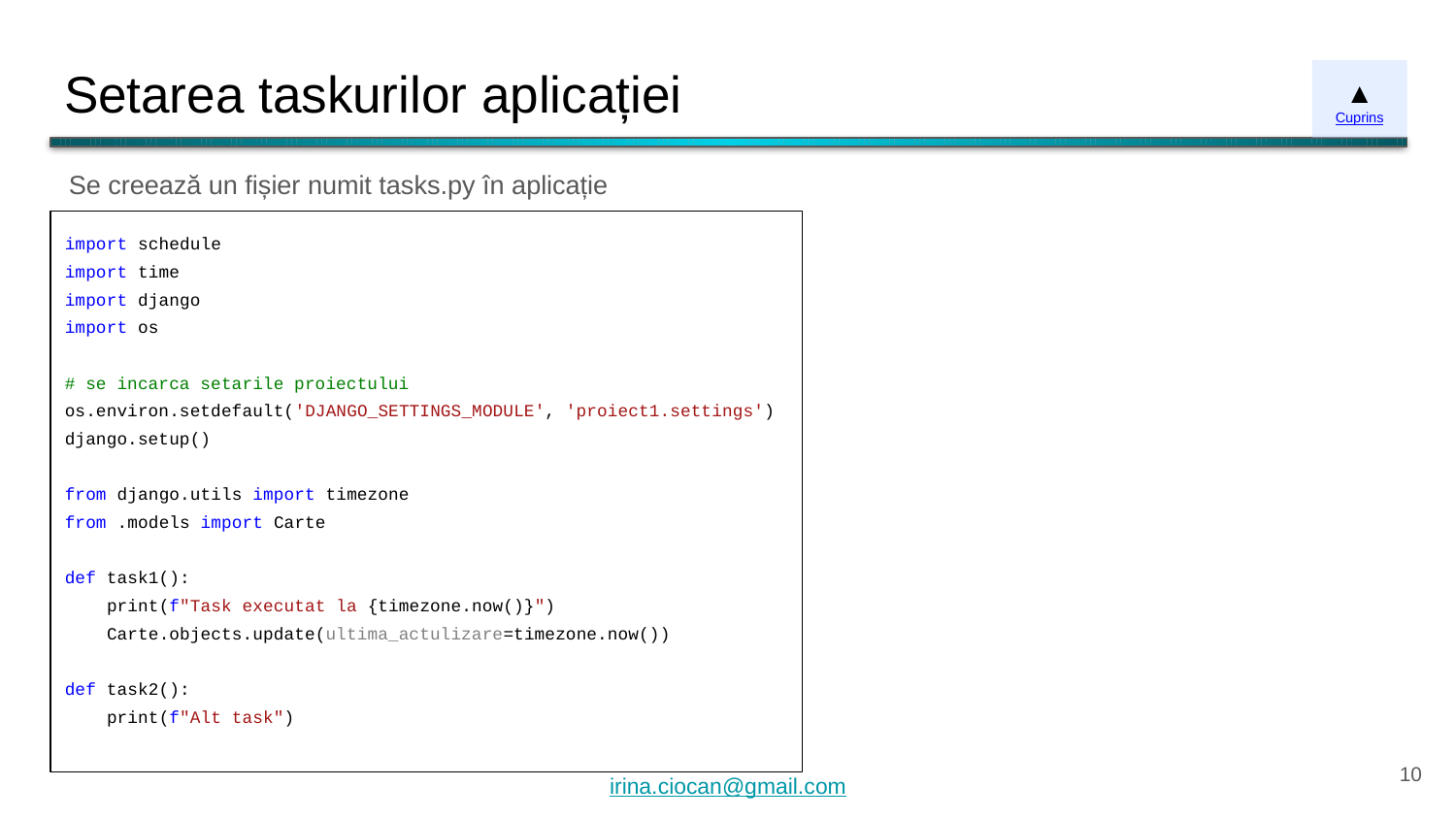

# Setarea taskurilor aplicației
▲
Cuprins

Se creează un fișier numit tasks.py în aplicație
import schedule
import time
import django
import os

# se incarca setarile proiectului
os.environ.setdefault('DJANGO_SETTINGS_MODULE', 'proiect1.settings')
django.setup()

from django.utils import timezone
from .models import Carte

def task1():
    print(f"Task executat la {timezone.now()}")
    Carte.objects.update(ultima_actulizare=timezone.now())

def task2():
    print(f"Alt task")

10
irina.ciocan@gmail.com